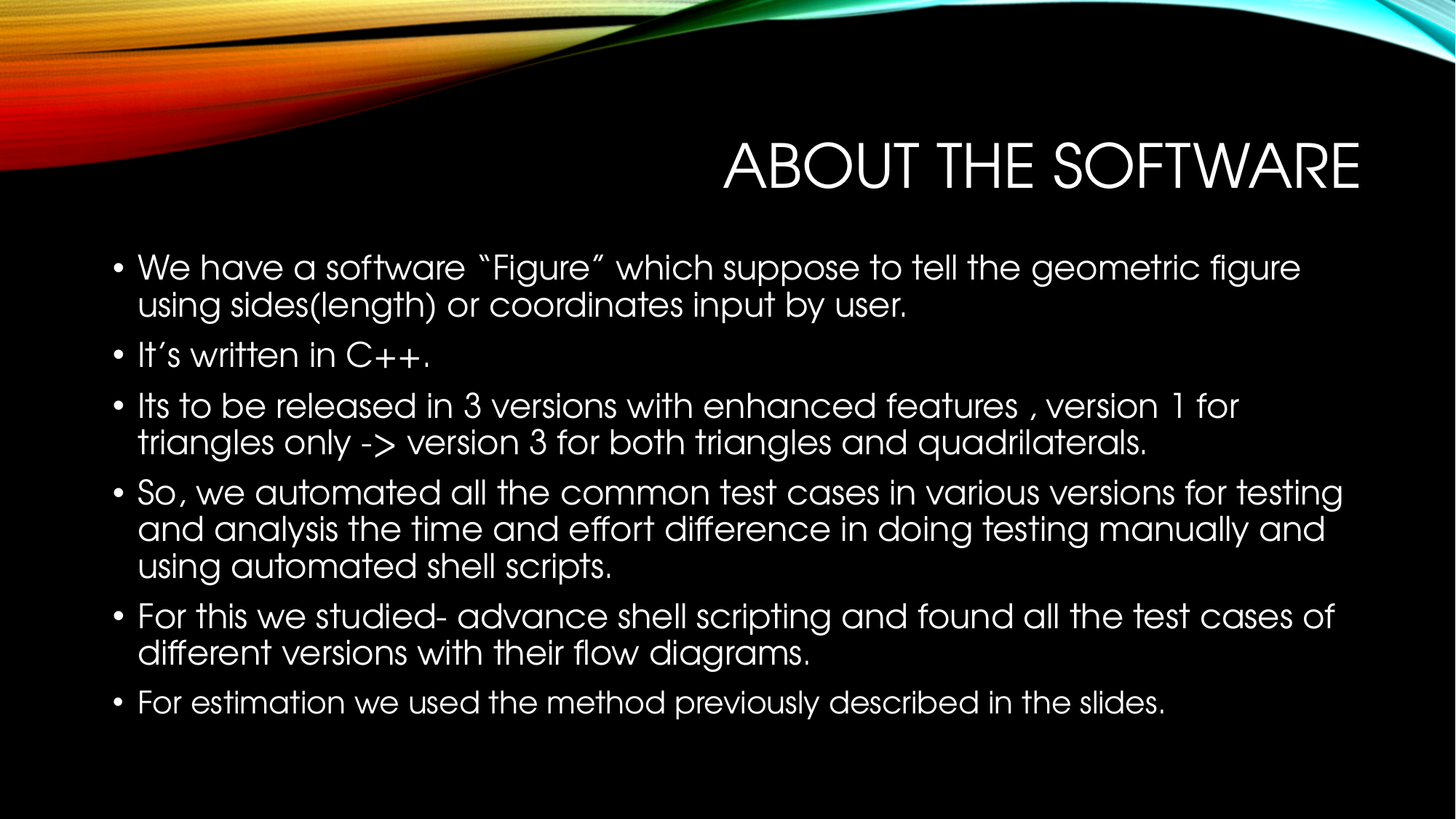

# About the software
We have a software “Figure” which suppose to tell the geometric figure using sides(length) or coordinates input by user.
It’s written in C++.
Its to be released in 3 versions with enhanced features , version 1 for triangles only -> version 3 for both triangles and quadrilaterals.
So, we automated all the common test cases in various versions for testing and analysis the time and effort difference in doing testing manually and  using automated shell scripts.
For this we studied- advance shell scripting and found all the test cases of different versions with their flow diagrams.
For estimation we used the method previously described in the slides.